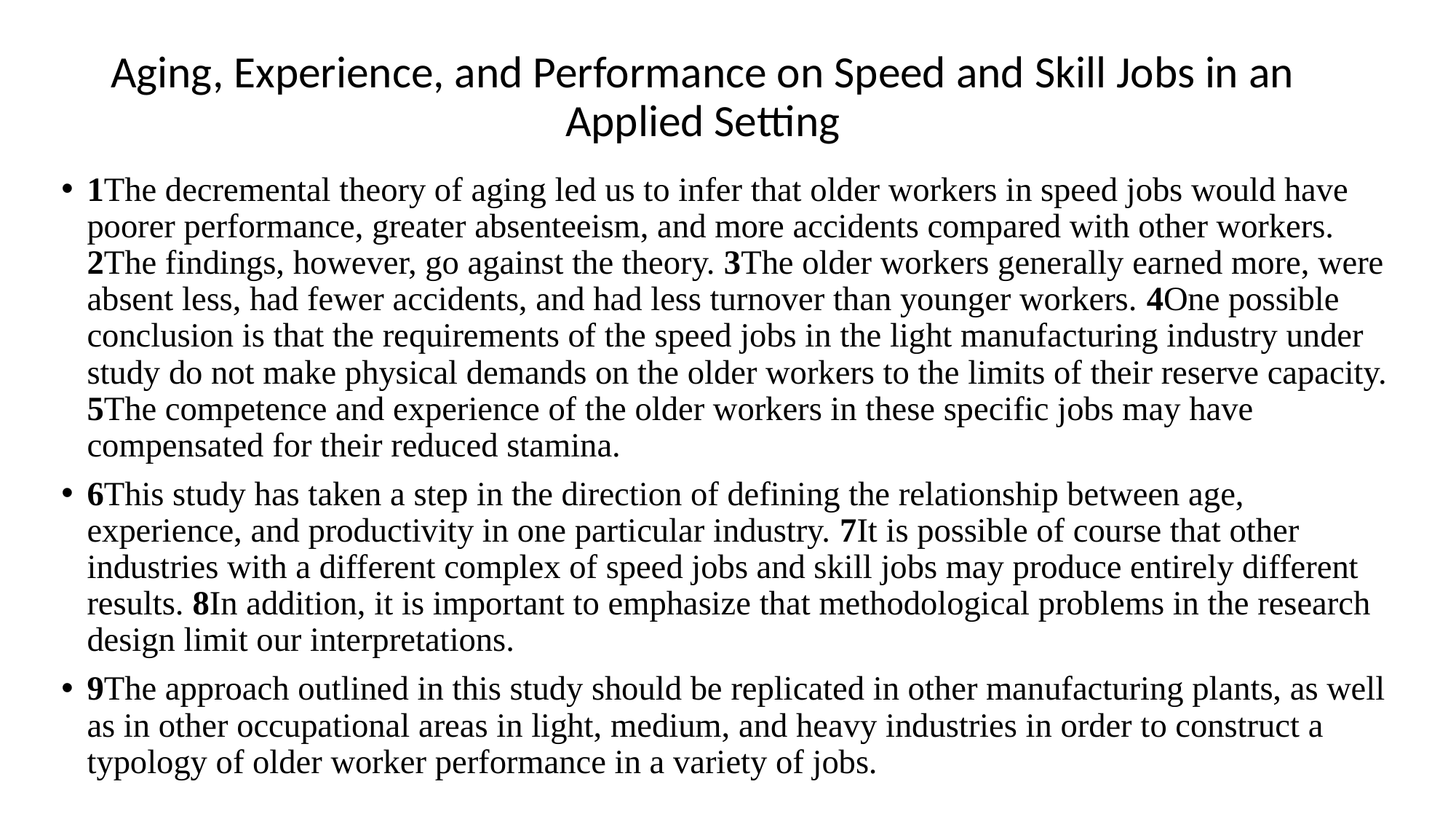

# Aging, Experience, and Performance on Speed and Skill Jobs in an Applied Setting
1The decremental theory of aging led us to infer that older workers in speed jobs would have poorer performance, greater absenteeism, and more accidents compared with other workers. 2The findings, however, go against the theory. 3The older workers generally earned more, were absent less, had fewer accidents, and had less turnover than younger workers. 4One possible conclusion is that the requirements of the speed jobs in the light manufacturing industry under study do not make physical demands on the older workers to the limits of their reserve capacity. 5The competence and experience of the older workers in these specific jobs may have compensated for their reduced stamina.
6This study has taken a step in the direction of defining the relationship between age, experience, and productivity in one particular industry. 7It is possible of course that other industries with a different complex of speed jobs and skill jobs may produce entirely different results. 8In addition, it is important to emphasize that methodological problems in the research design limit our interpretations.
9The approach outlined in this study should be replicated in other manufacturing plants, as well as in other occupational areas in light, medium, and heavy industries in order to construct a typology of older worker performance in a variety of jobs.